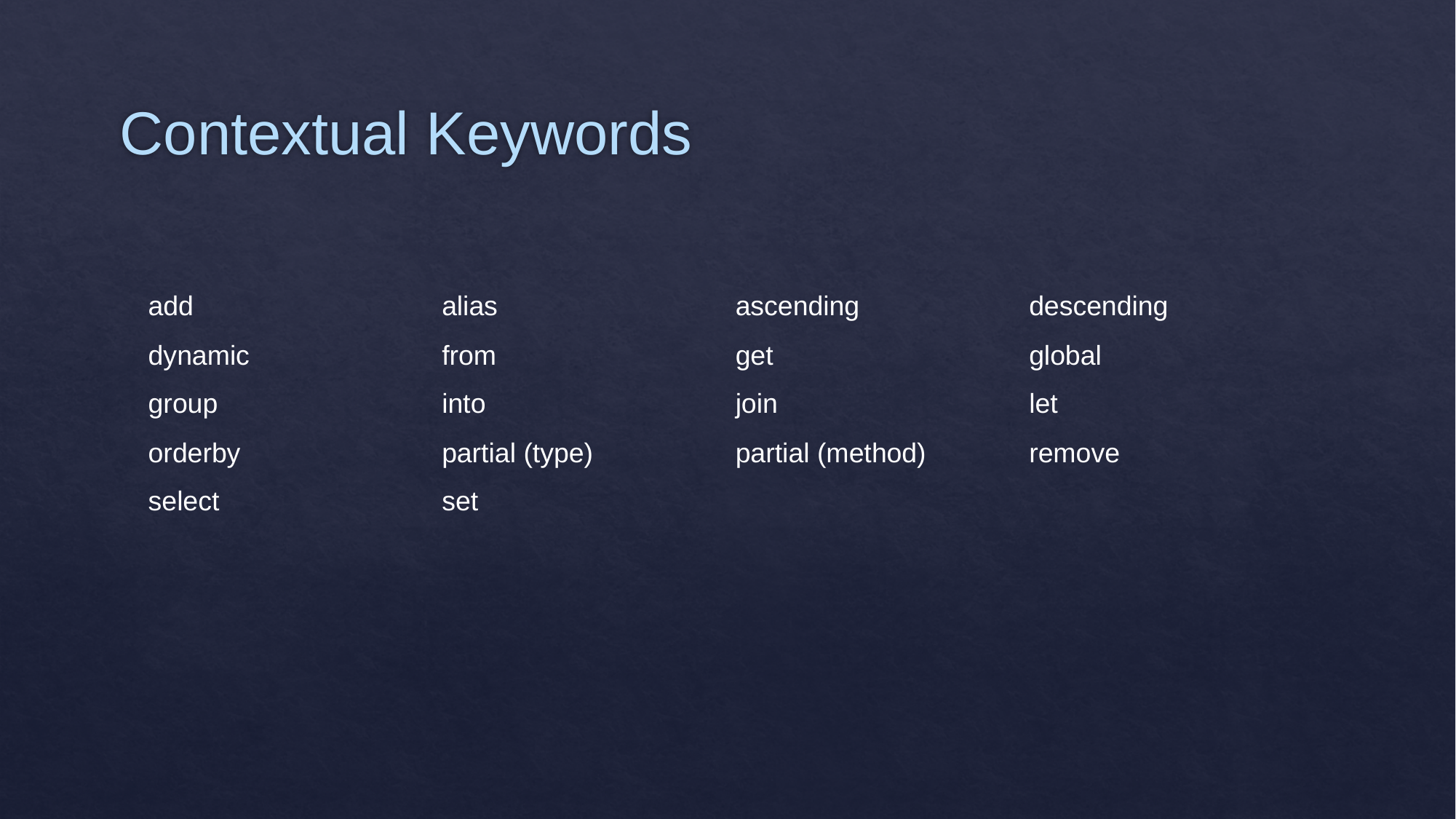

# Contextual Keywords
| add | alias | ascending | descending |
| --- | --- | --- | --- |
| dynamic | from | get | global |
| group | into | join | let |
| orderby | partial (type) | partial (method) | remove |
| select | set |  |  |